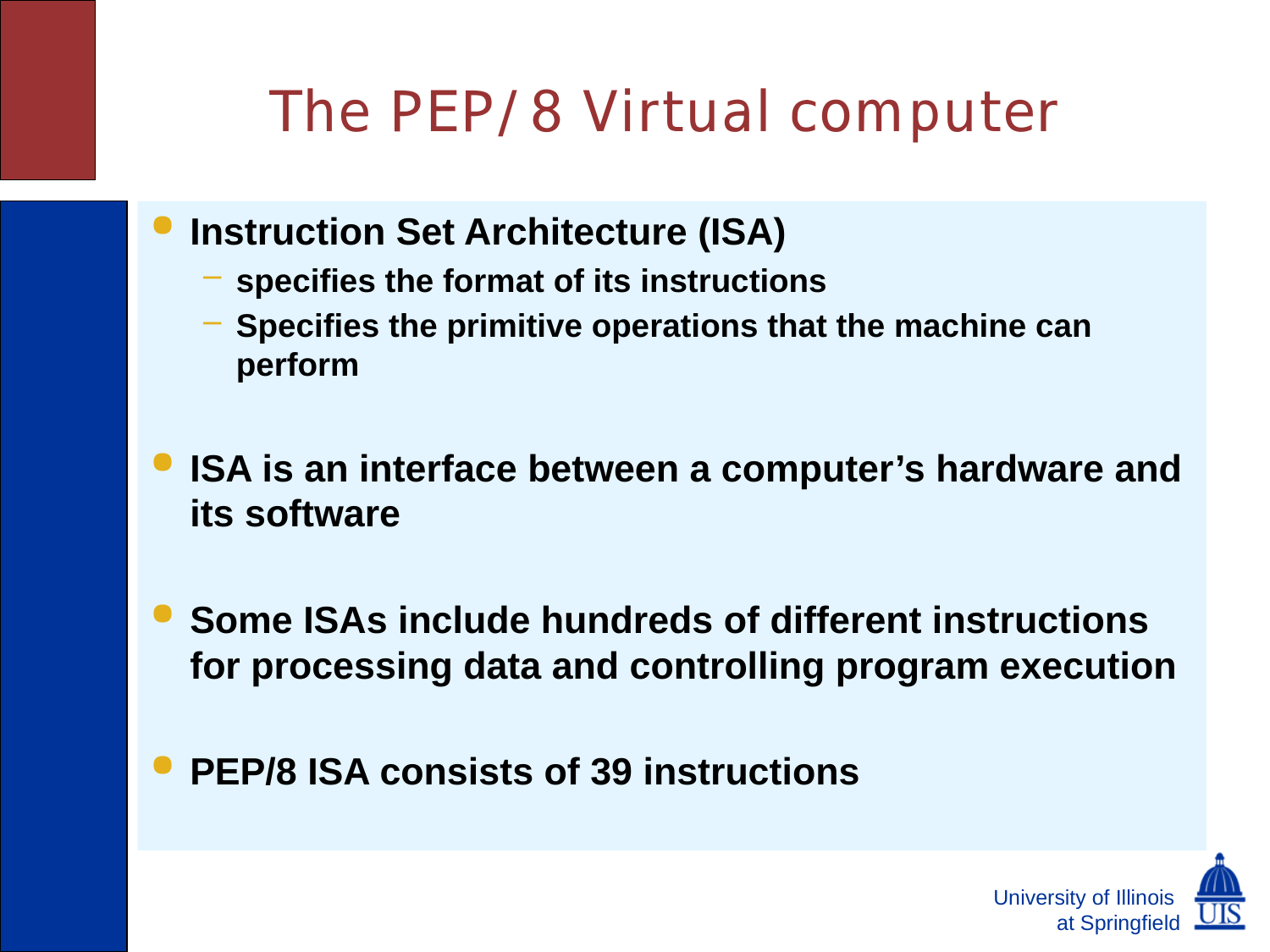

# The PEP/8 Virtual computer
Instruction Set Architecture (ISA)
specifies the format of its instructions
Specifies the primitive operations that the machine can perform

ISA is an interface between a computer’s hardware and its software

Some ISAs include hundreds of different instructions for processing data and controlling program execution

PEP/8 ISA consists of 39 instructions